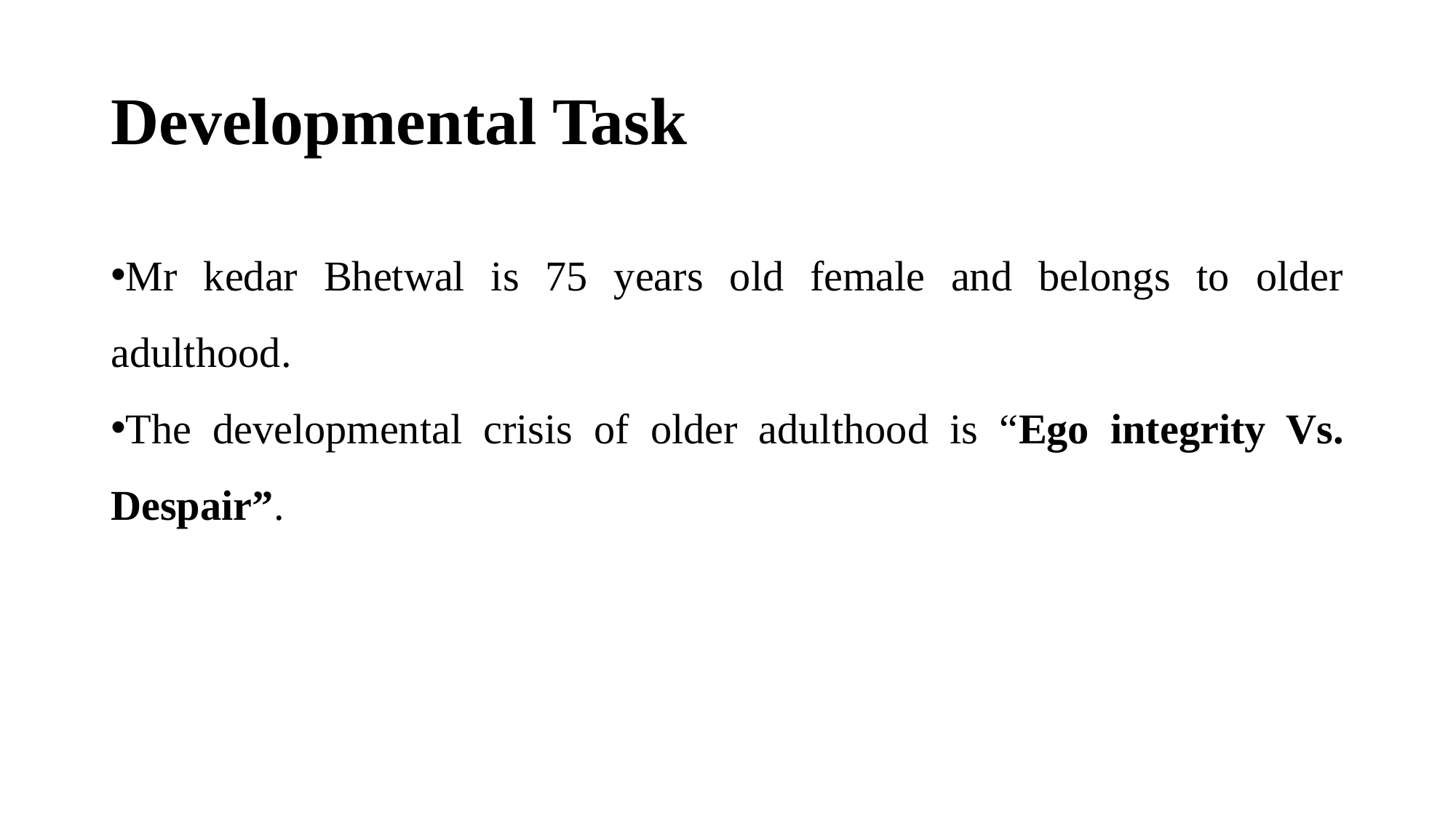

# Developmental Task
Mr kedar Bhetwal is 75 years old female and belongs to older adulthood.
The developmental crisis of older adulthood is “Ego integrity Vs. Despair”.